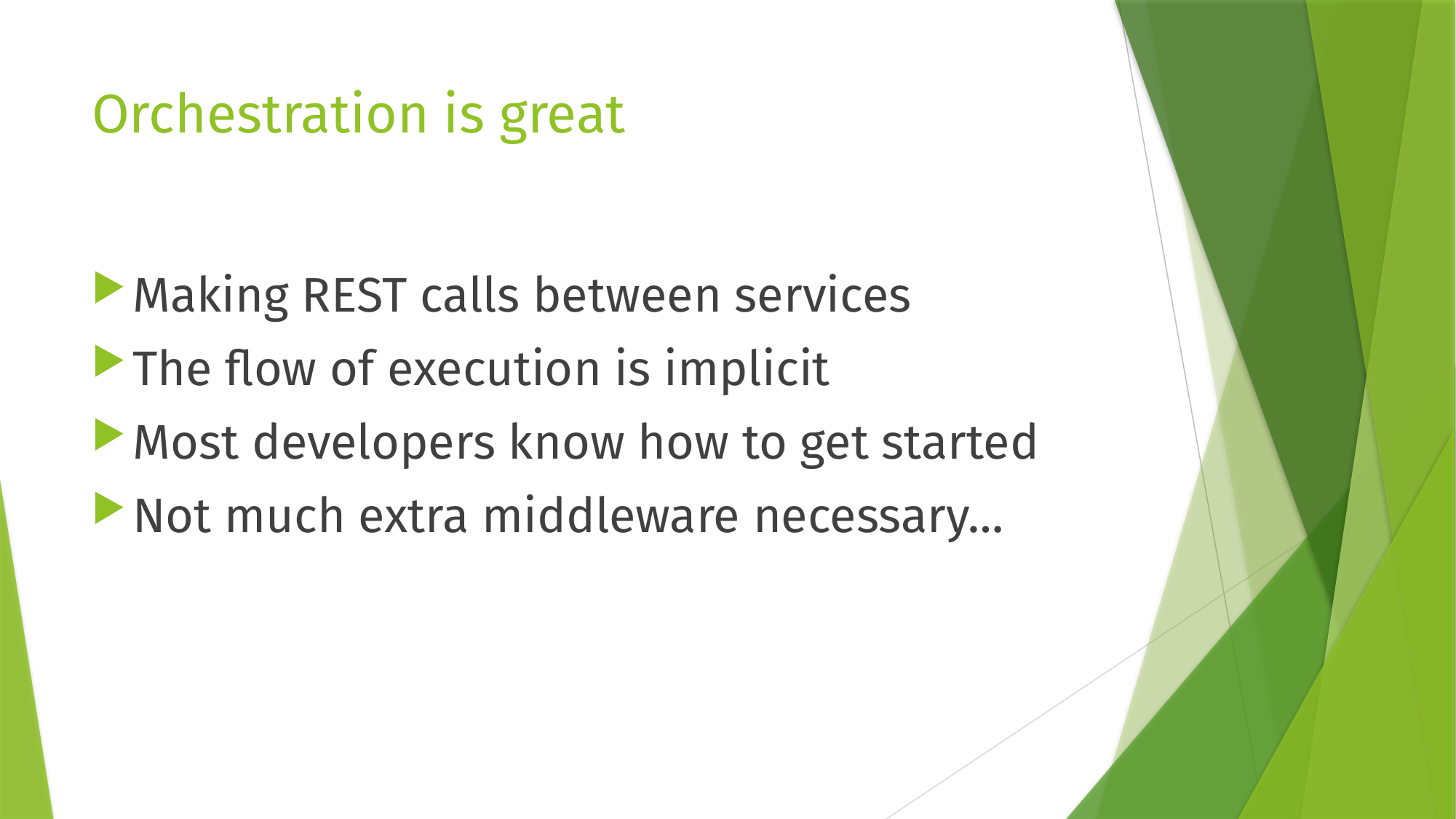

# Orchestration is great
Making REST calls between services
The flow of execution is implicit
Most developers know how to get started
Not much extra middleware necessary…